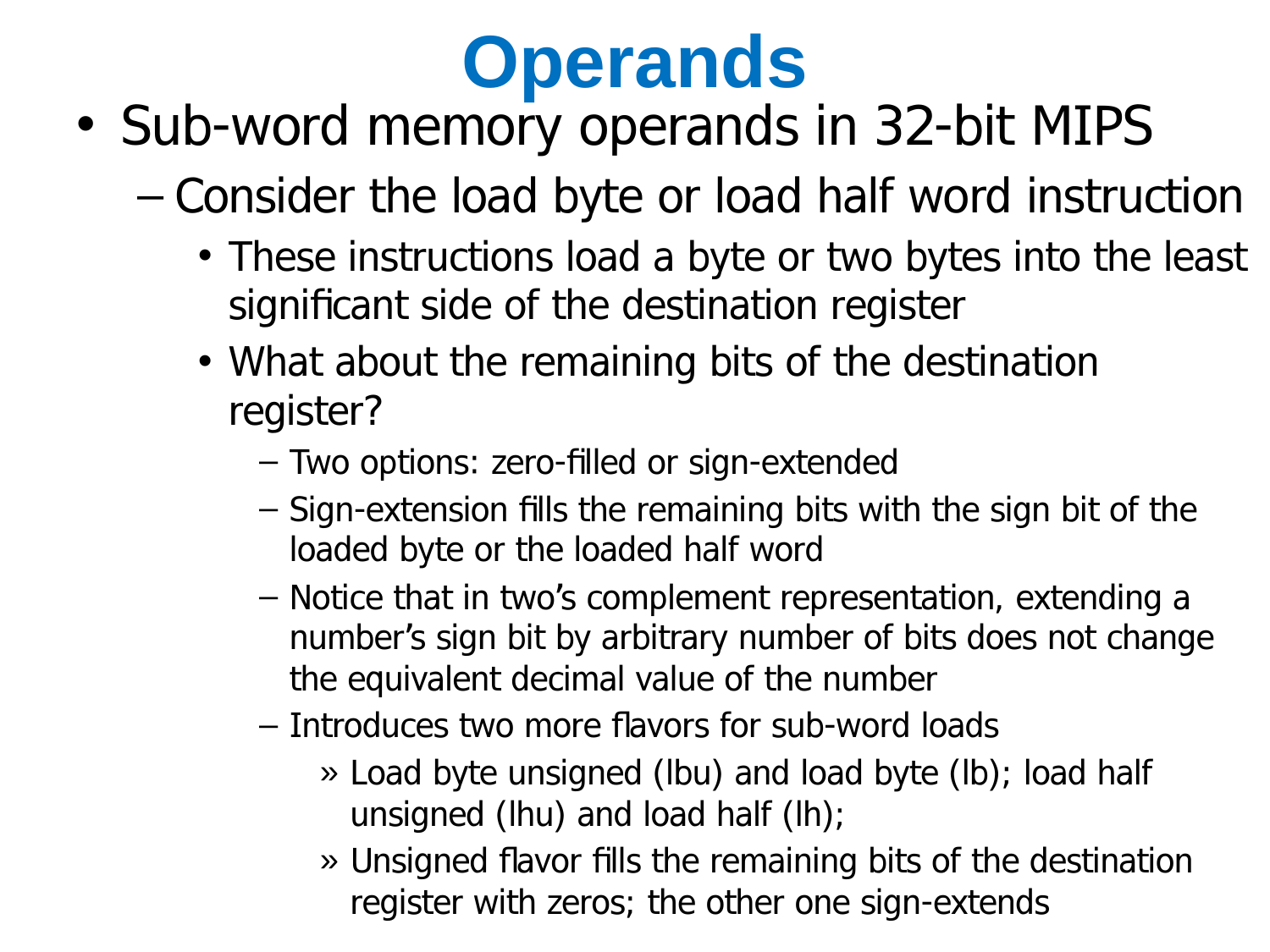

# Operands
Sub-word memory operands in 32-bit MIPS
Consider the load byte or load half word instruction
These instructions load a byte or two bytes into the least significant side of the destination register
What about the remaining bits of the destination register?
Two options: zero-filled or sign-extended
Sign-extension fills the remaining bits with the sign bit of the loaded byte or the loaded half word
Notice that in two’s complement representation, extending a number’s sign bit by arbitrary number of bits does not change the equivalent decimal value of the number
Introduces two more flavors for sub-word loads
Load byte unsigned (lbu) and load byte (lb); load half unsigned (lhu) and load half (lh);
Unsigned flavor fills the remaining bits of the destination register with zeros; the other one sign-extends